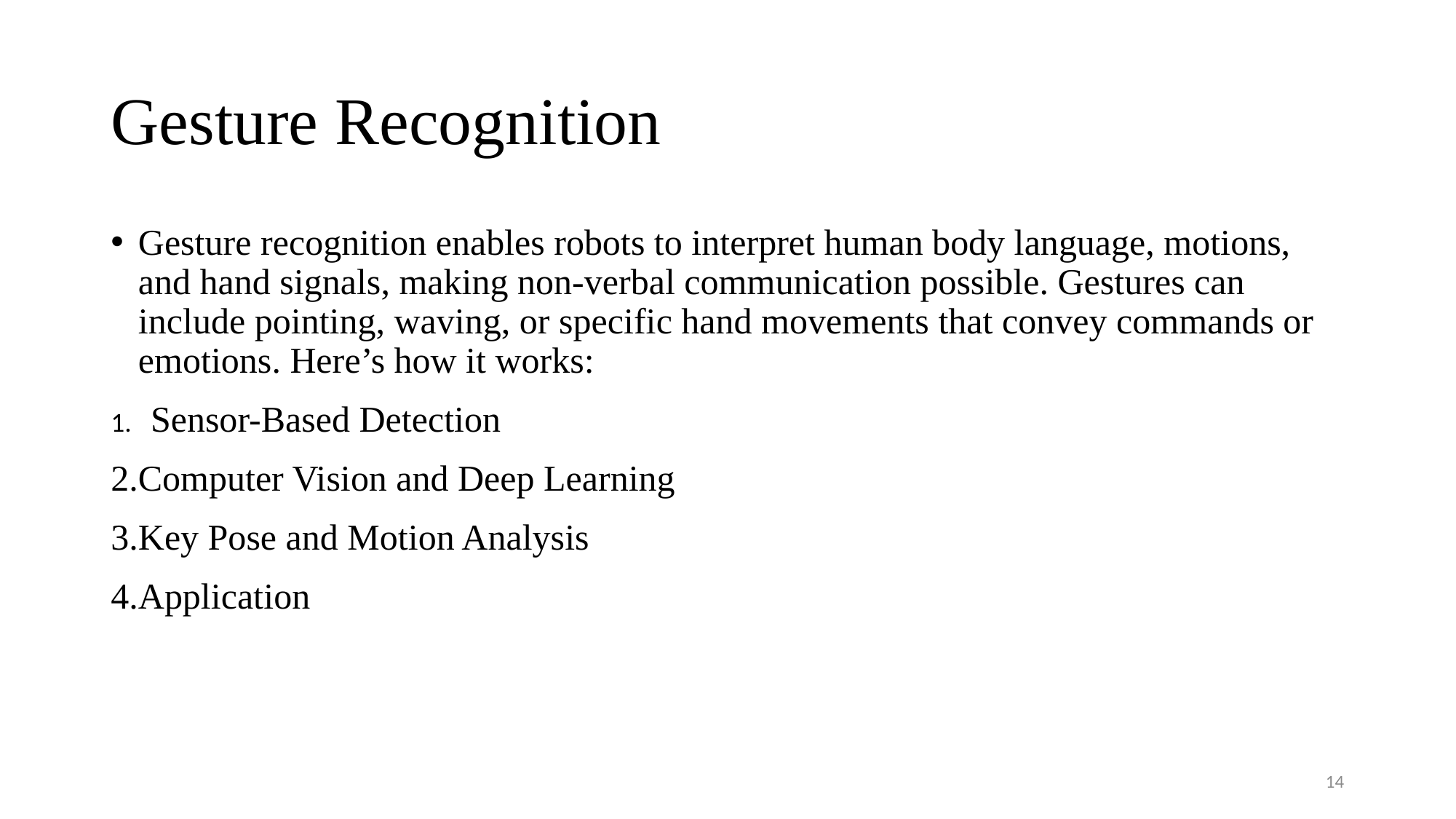

# Gesture Recognition
Gesture recognition enables robots to interpret human body language, motions, and hand signals, making non-verbal communication possible. Gestures can include pointing, waving, or specific hand movements that convey commands or emotions. Here’s how it works:
  Sensor-Based Detection
Computer Vision and Deep Learning
Key Pose and Motion Analysis
Application

14